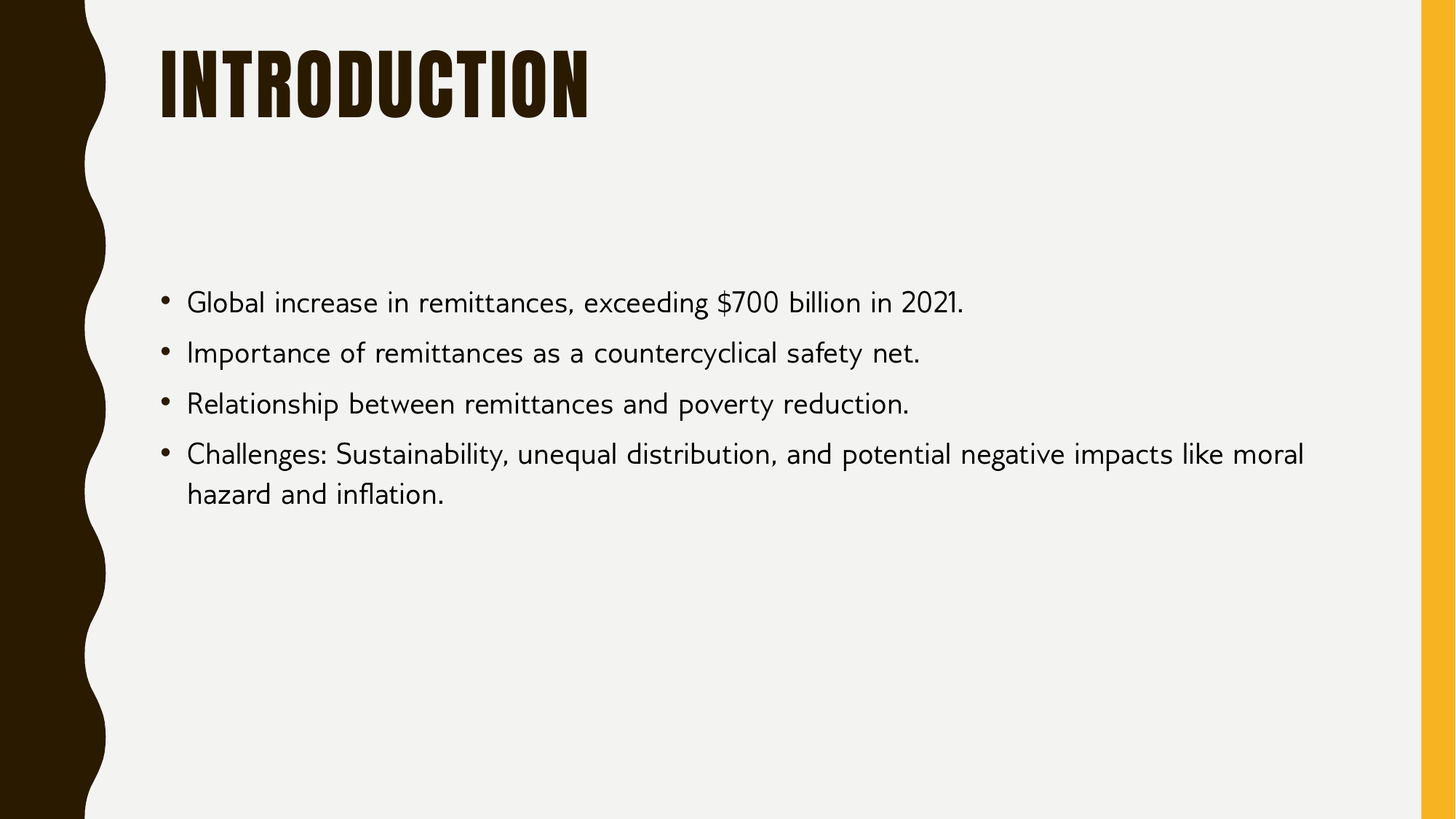

# INTRODUCTION
Global increase in remittances, exceeding $700 billion in 2021.
Importance of remittances as a countercyclical safety net.
Relationship between remittances and poverty reduction.
Challenges: Sustainability, unequal distribution, and potential negative impacts like moral hazard and inflation.